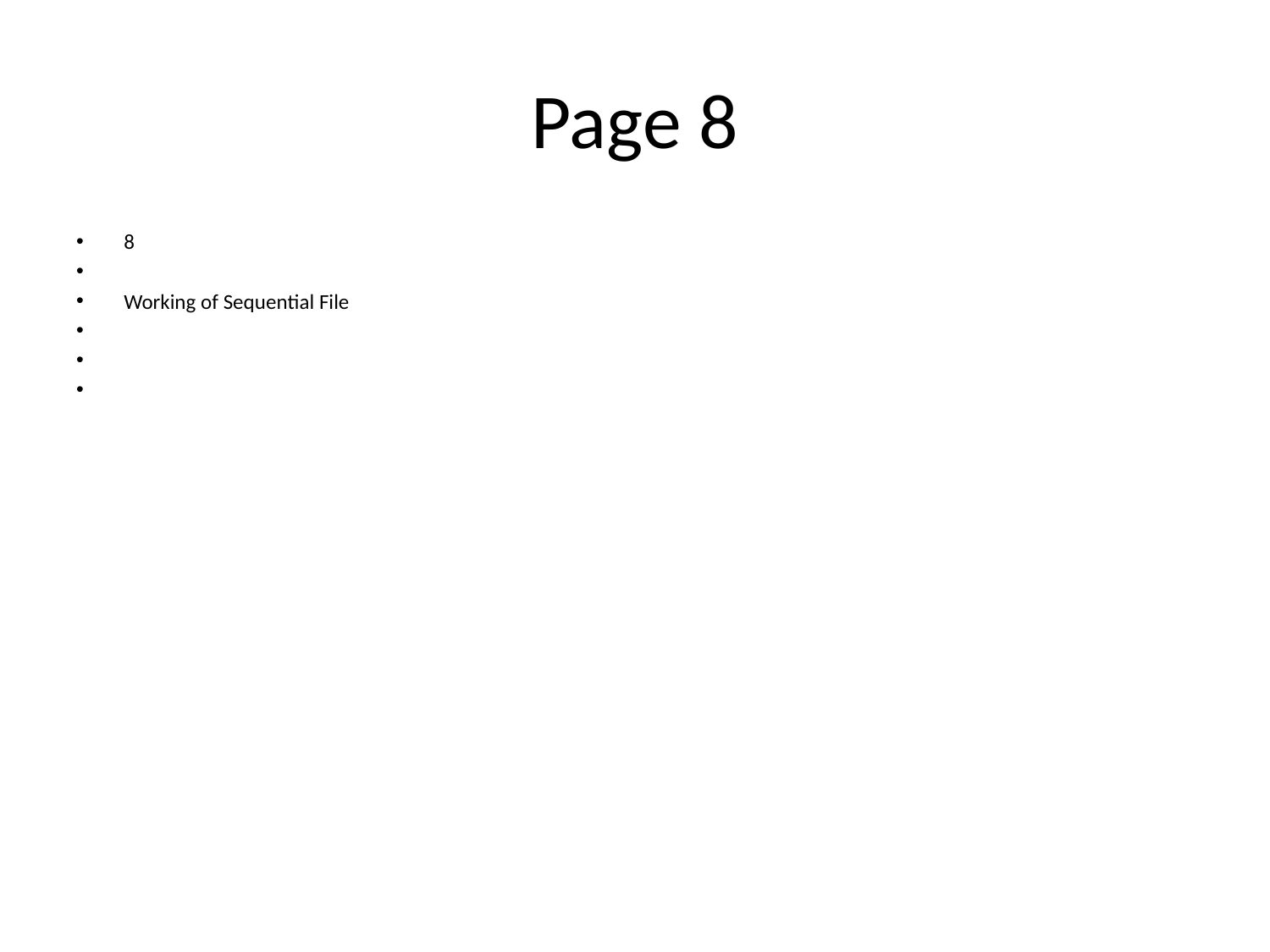

# Page 8
8

Working of Sequential File